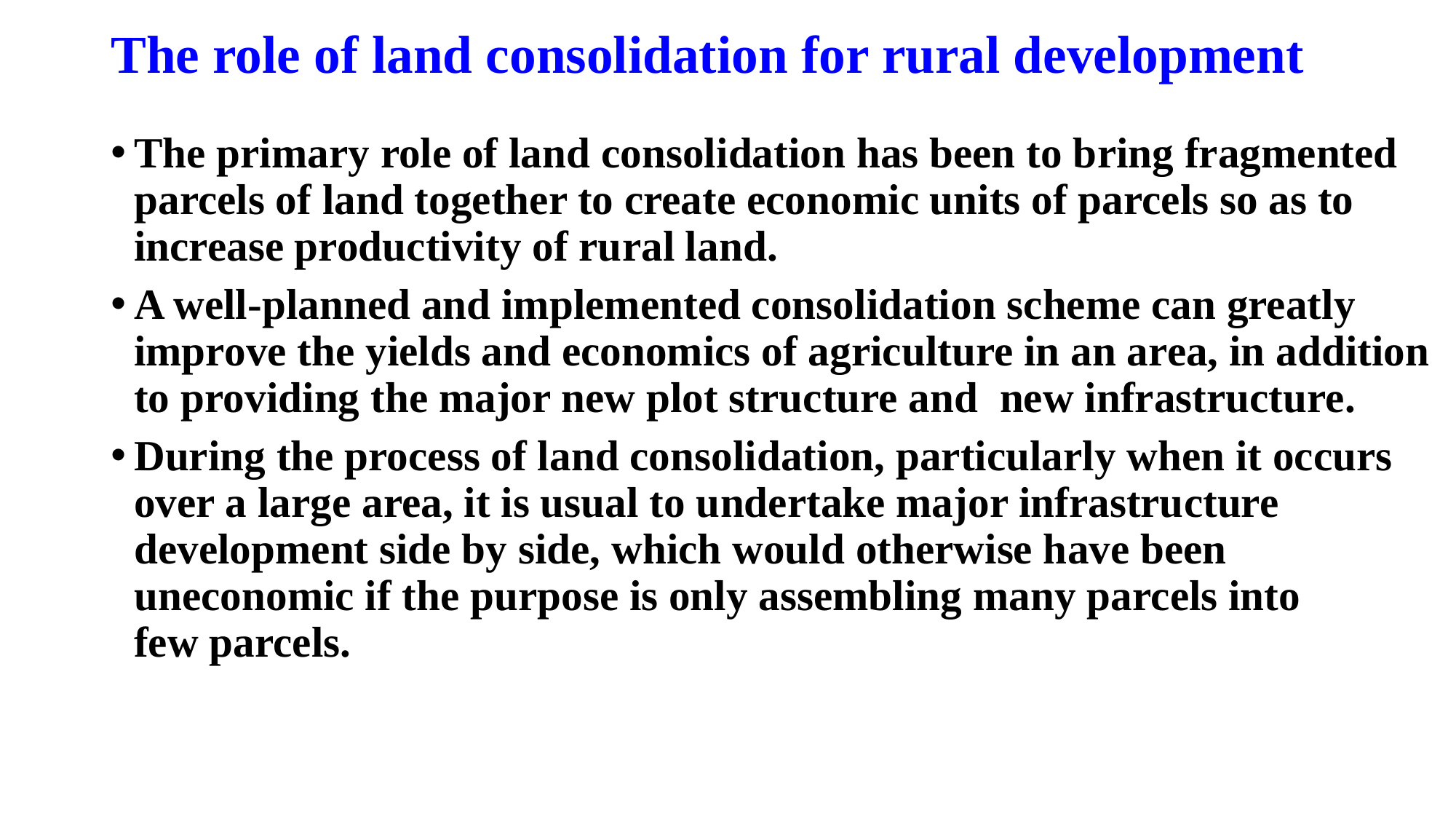

# The role of land consolidation for rural development
The primary role of land consolidation has been to bring fragmented parcels of land together to create economic units of parcels so as to increase productivity of rural land.
A well-planned and implemented consolidation scheme can greatly improve the yields and economics of agriculture in an area, in addition to providing the major new plot structure and  new infrastructure.
During the process of land consolidation, particularly when it occurs over a large area, it is usual to undertake major infrastructure development side by side, which would otherwise have been uneconomic if the purpose is only assembling many parcels into
few parcels.